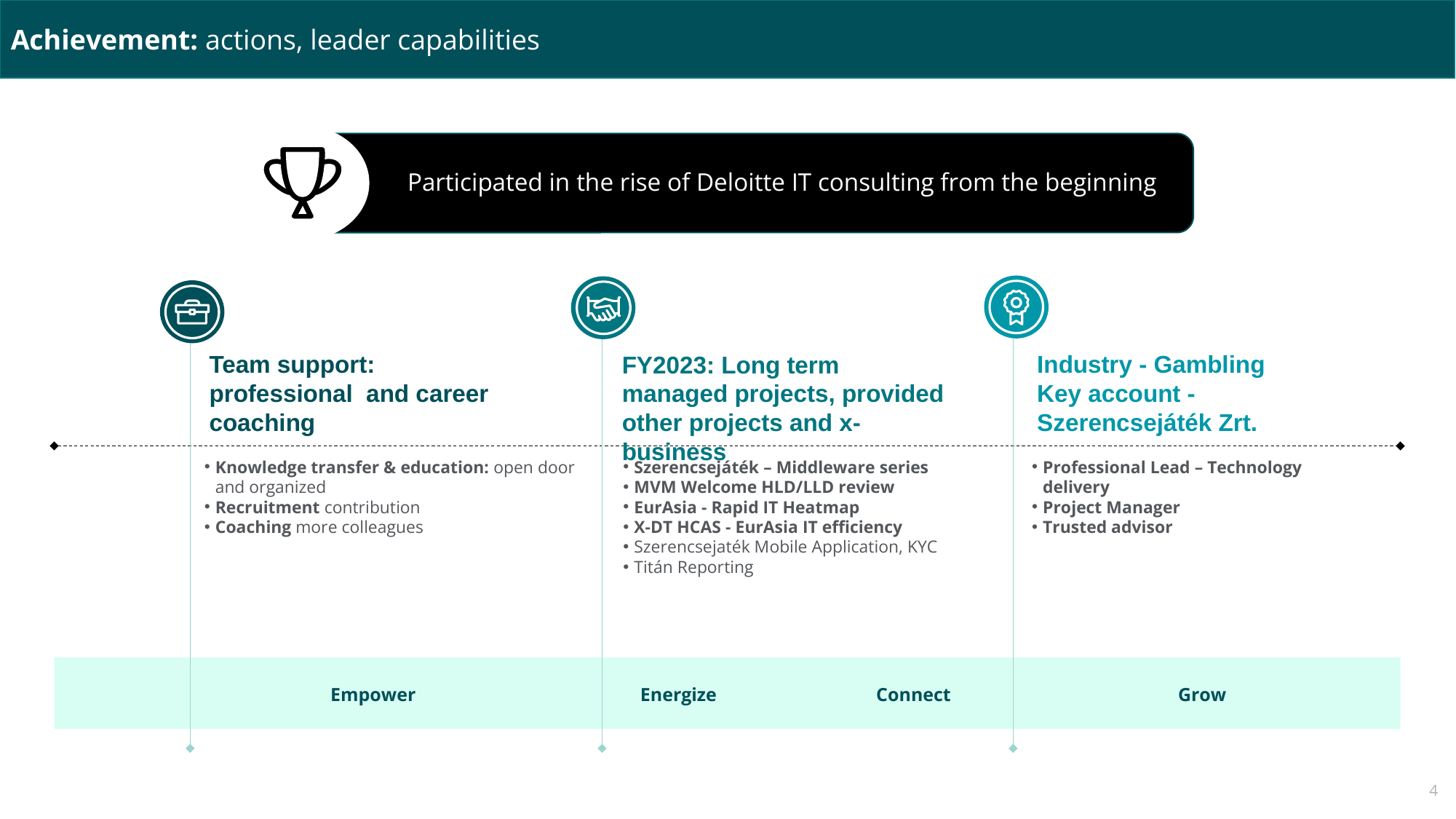

Achievement: actions, leader capabilities

Participated in the rise of Deloitte IT consulting from the beginning

Industry - Gambling
Key account - Szerencsejáték Zrt.
Team support: professional  and career coaching
FY2023: Long term managed projects, provided other projects and x-business
Knowledge transfer & education: open door and organized
Recruitment contribution
Coaching more colleagues
Professional Lead – Technology delivery
Project Manager
Trusted advisor
Szerencsejáték – Middleware series
MVM Welcome HLD/LLD review
EurAsia - Rapid IT Heatmap
X-DT HCAS - EurAsia IT efficiency
Szerencsejaték Mobile Application, KYC
Titán Reporting

Empower
Energize
Connect
Grow
4